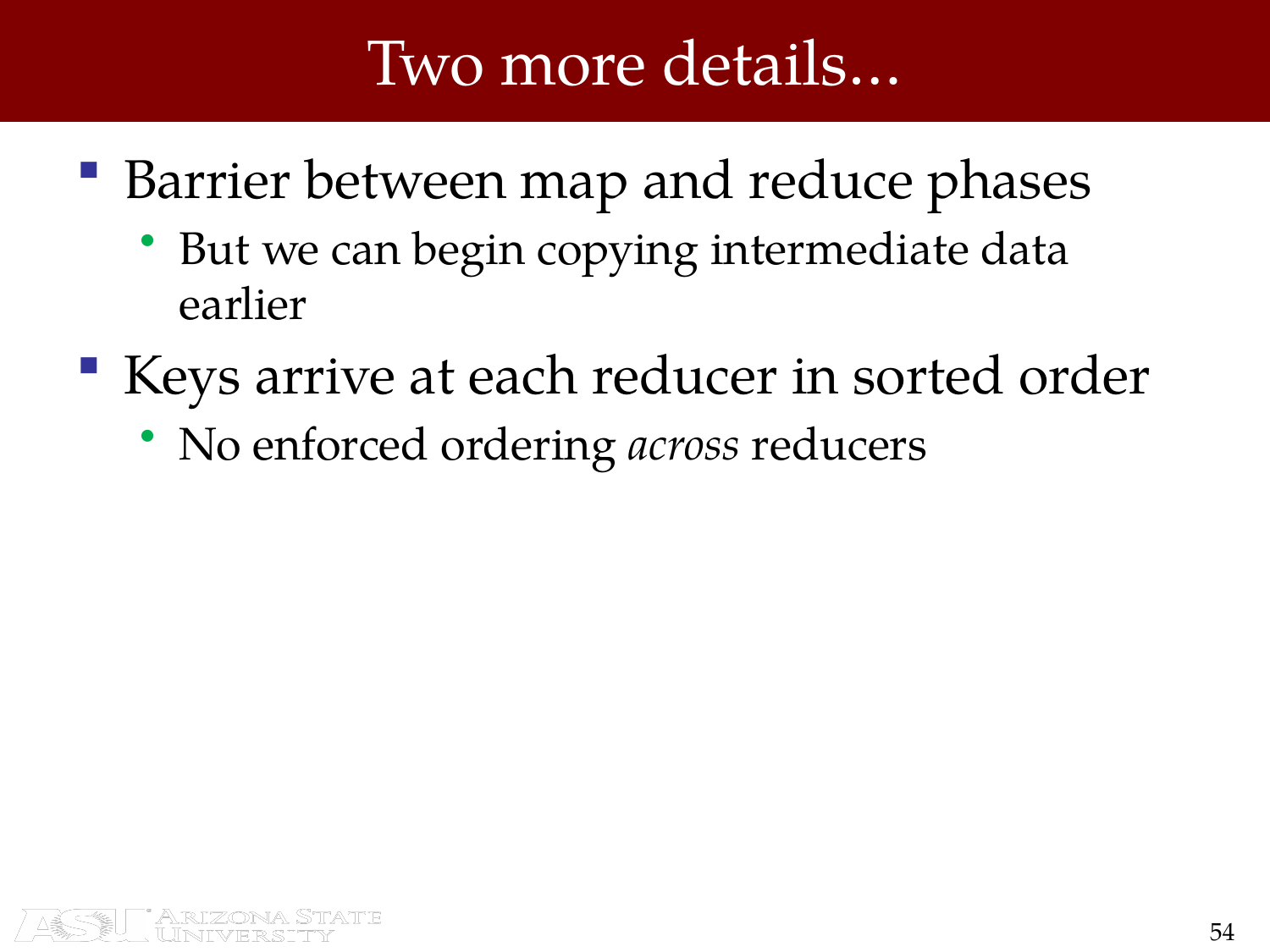

# Two more details…
Barrier between map and reduce phases
But we can begin copying intermediate data earlier
Keys arrive at each reducer in sorted order
No enforced ordering across reducers
54